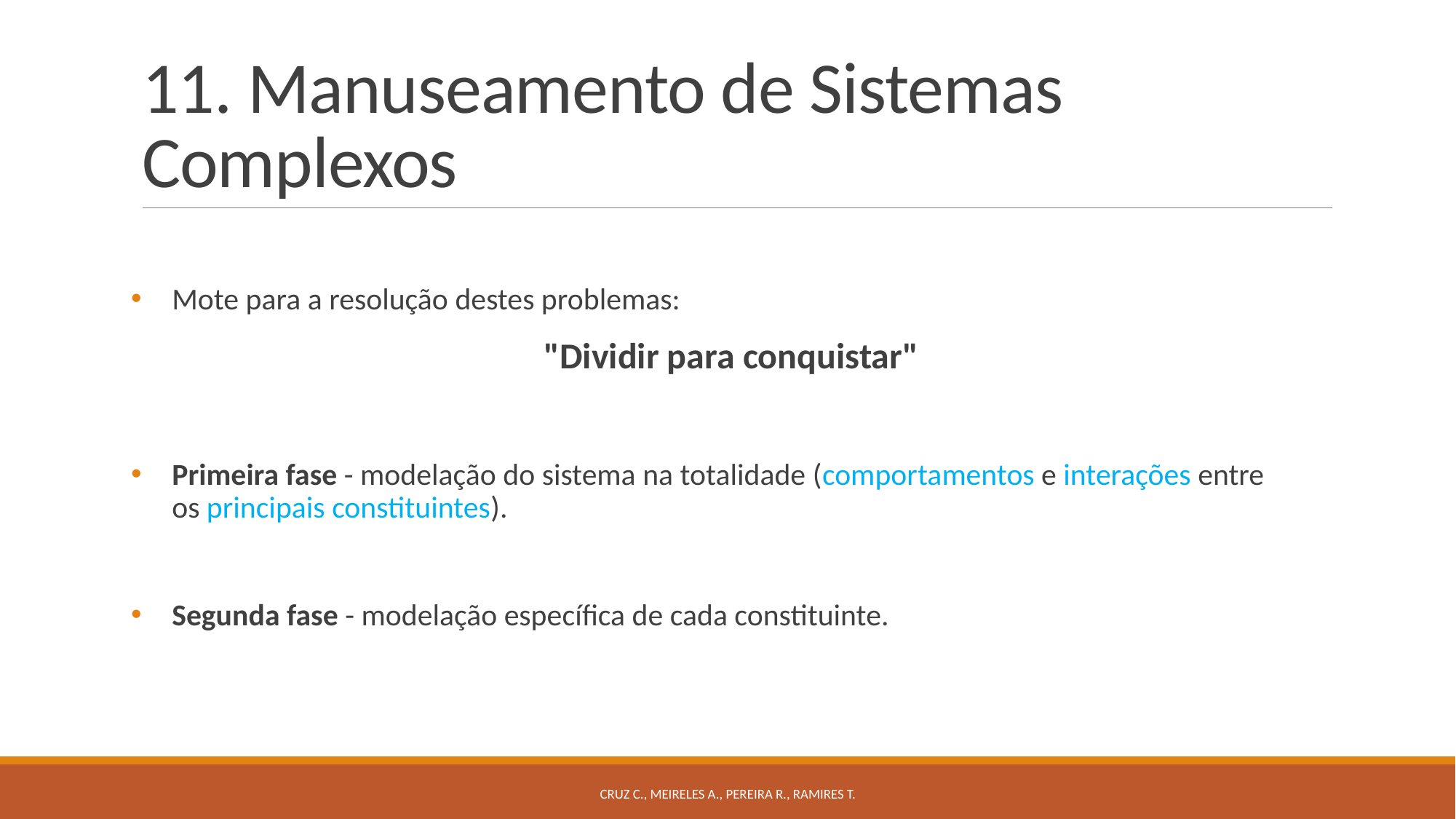

# 11. Manuseamento de Sistemas Complexos

Mote para a resolução destes problemas:
"Dividir para conquistar"

Primeira fase - modelação do sistema na totalidade (comportamentos e interações entre os principais constituintes).

Segunda fase - modelação específica de cada constituinte.

Cruz C., Meireles A., Pereira R., Ramires T.